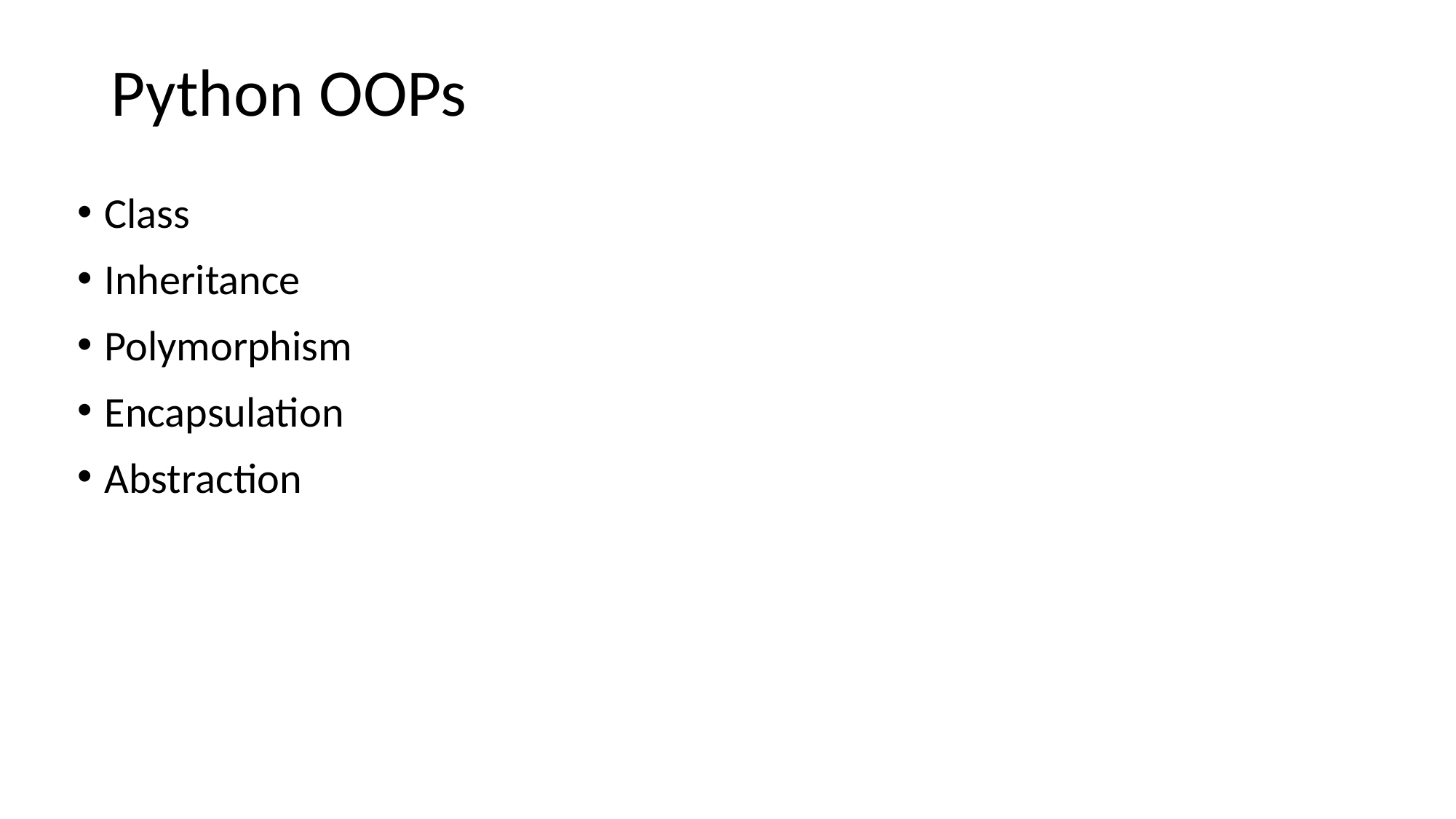

# Python OOPs
Class
Inheritance
Polymorphism
Encapsulation
Abstraction